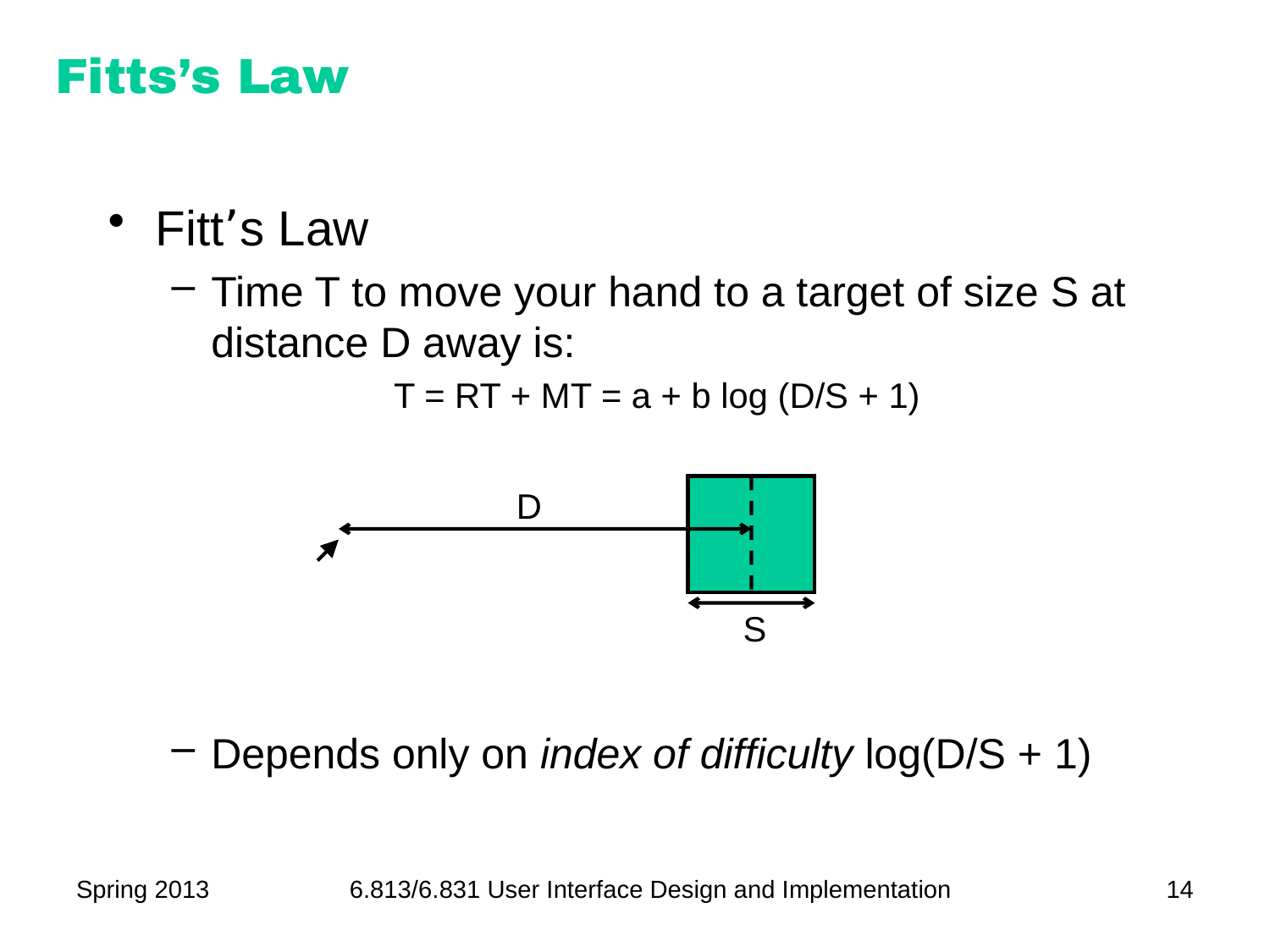

# Fitts’s Law
Fitt’s Law
Time T to move your hand to a target of size S at distance D away is:
		T = RT + MT = a + b log (D/S + 1)

Depends only on index of difficulty log(D/S + 1)

D

S

Spring 2013
6.813/6.831 User Interface Design and Implementation
14